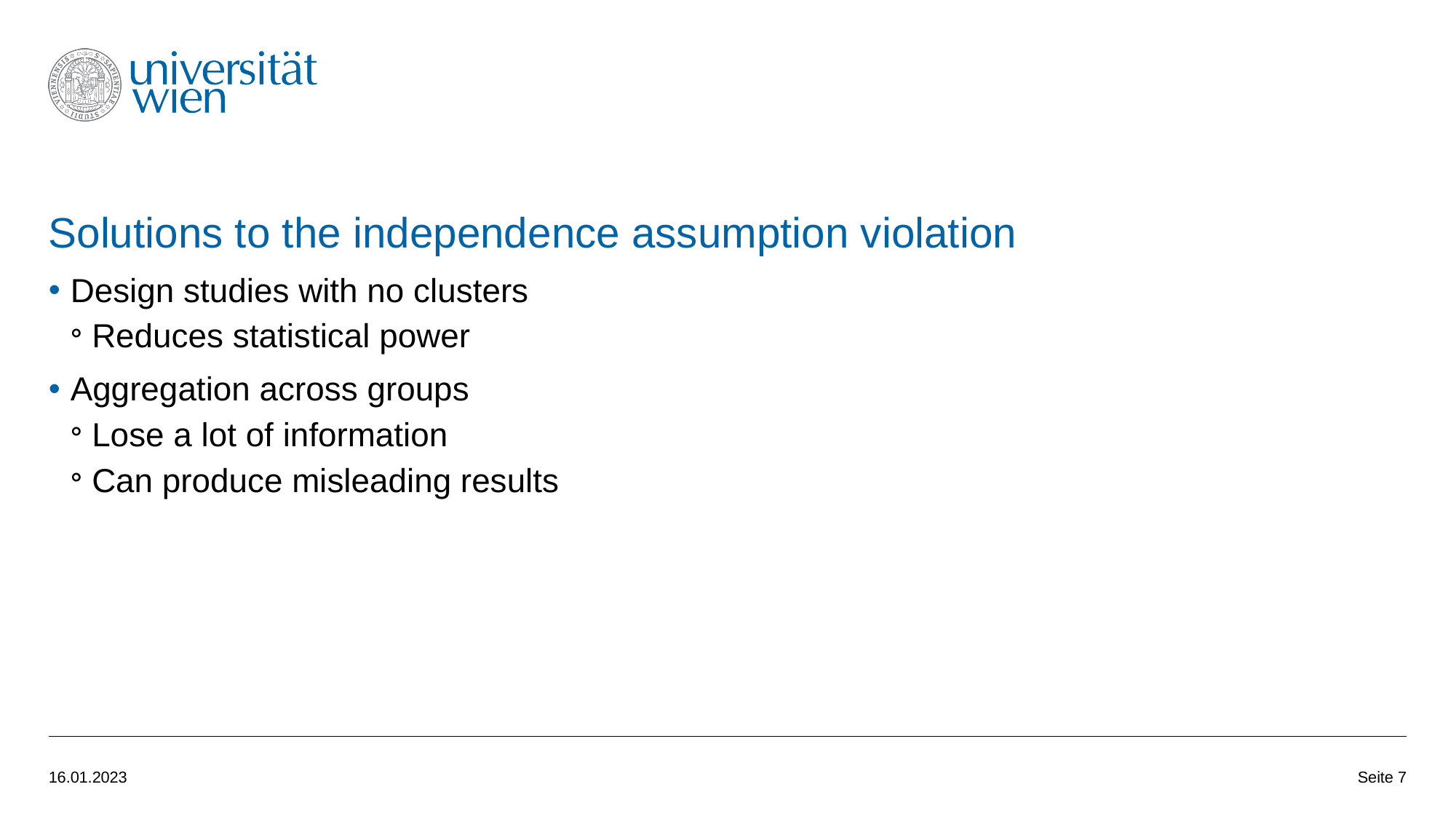

# Solutions to the independence assumption violation
Design studies with no clusters
Reduces statistical power
Aggregation across groups
Lose a lot of information
Can produce misleading results
16.01.2023
Seite 7